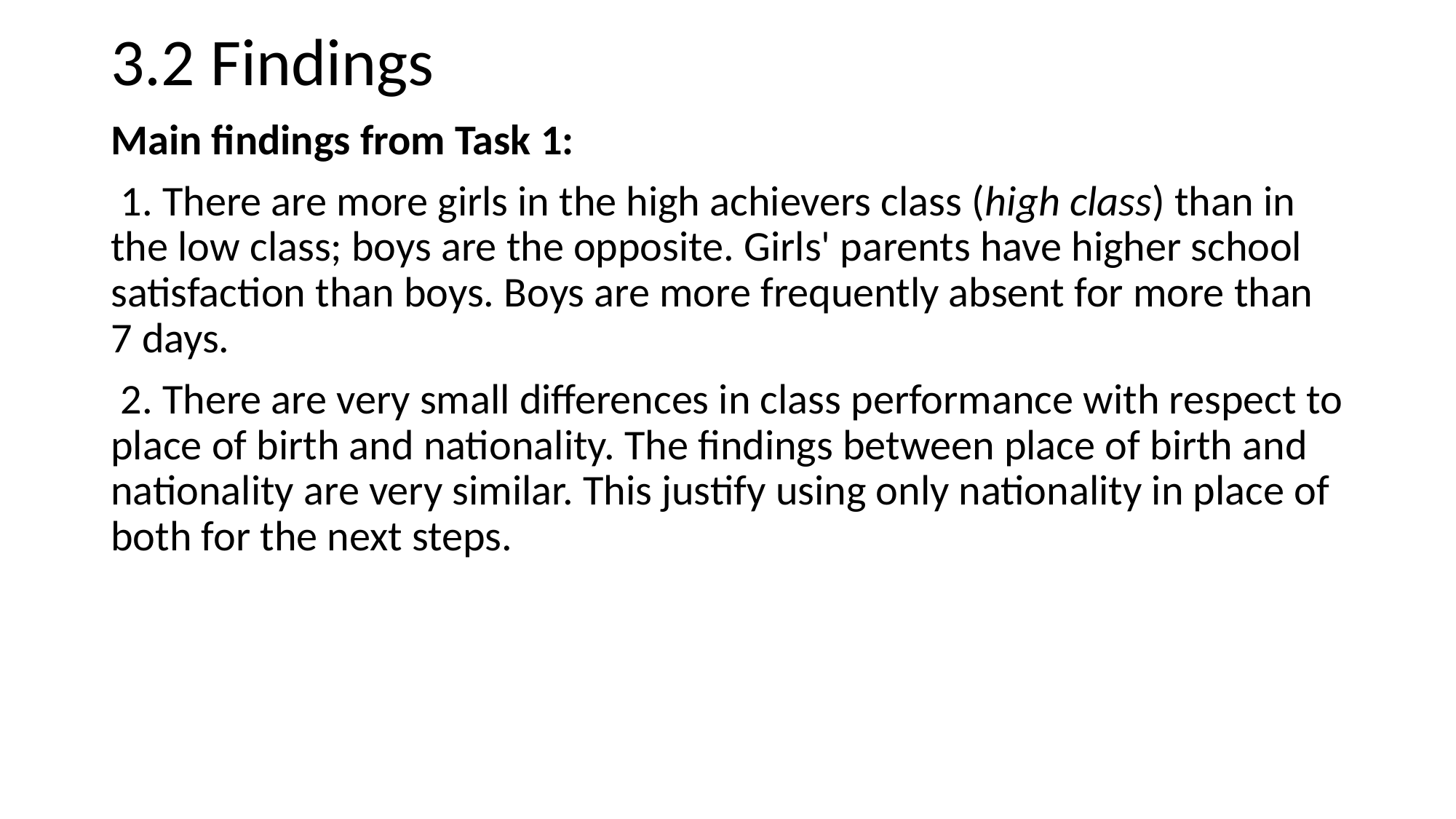

# 3.2 Findings
Main findings from Task 1:
 1. There are more girls in the high achievers class (high class) than in the low class; boys are the opposite. Girls' parents have higher school satisfaction than boys. Boys are more frequently absent for more than 7 days.
 2. There are very small differences in class performance with respect to place of birth and nationality. The findings between place of birth and nationality are very similar. This justify using only nationality in place of both for the next steps.